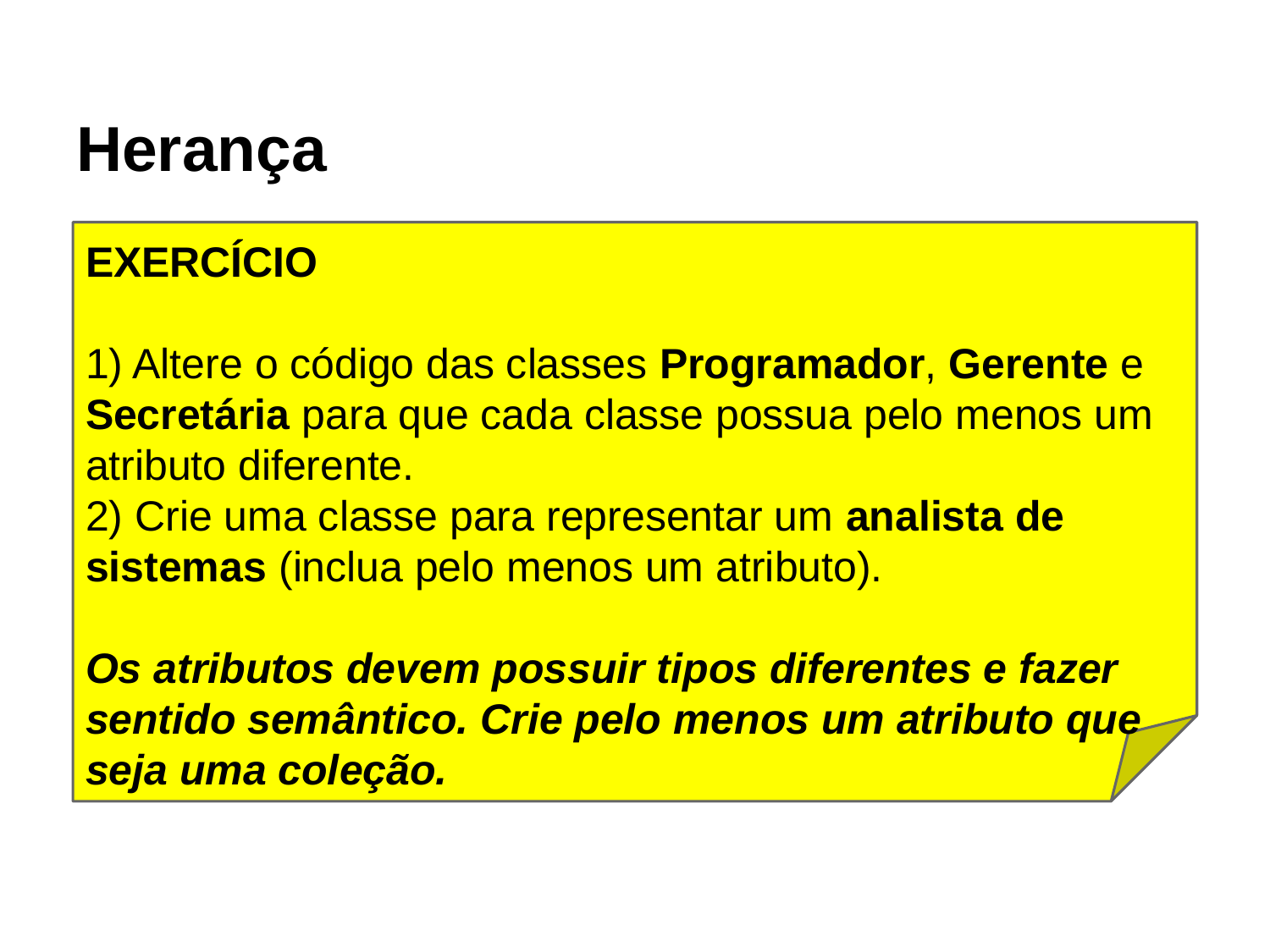

# Herança
EXERCÍCIO

1) Altere o código das classes Programador, Gerente e Secretária para que cada classe possua pelo menos um atributo diferente.
2) Crie uma classe para representar um analista de sistemas (inclua pelo menos um atributo).

Os atributos devem possuir tipos diferentes e fazer sentido semântico. Crie pelo menos um atributo que seja uma coleção.